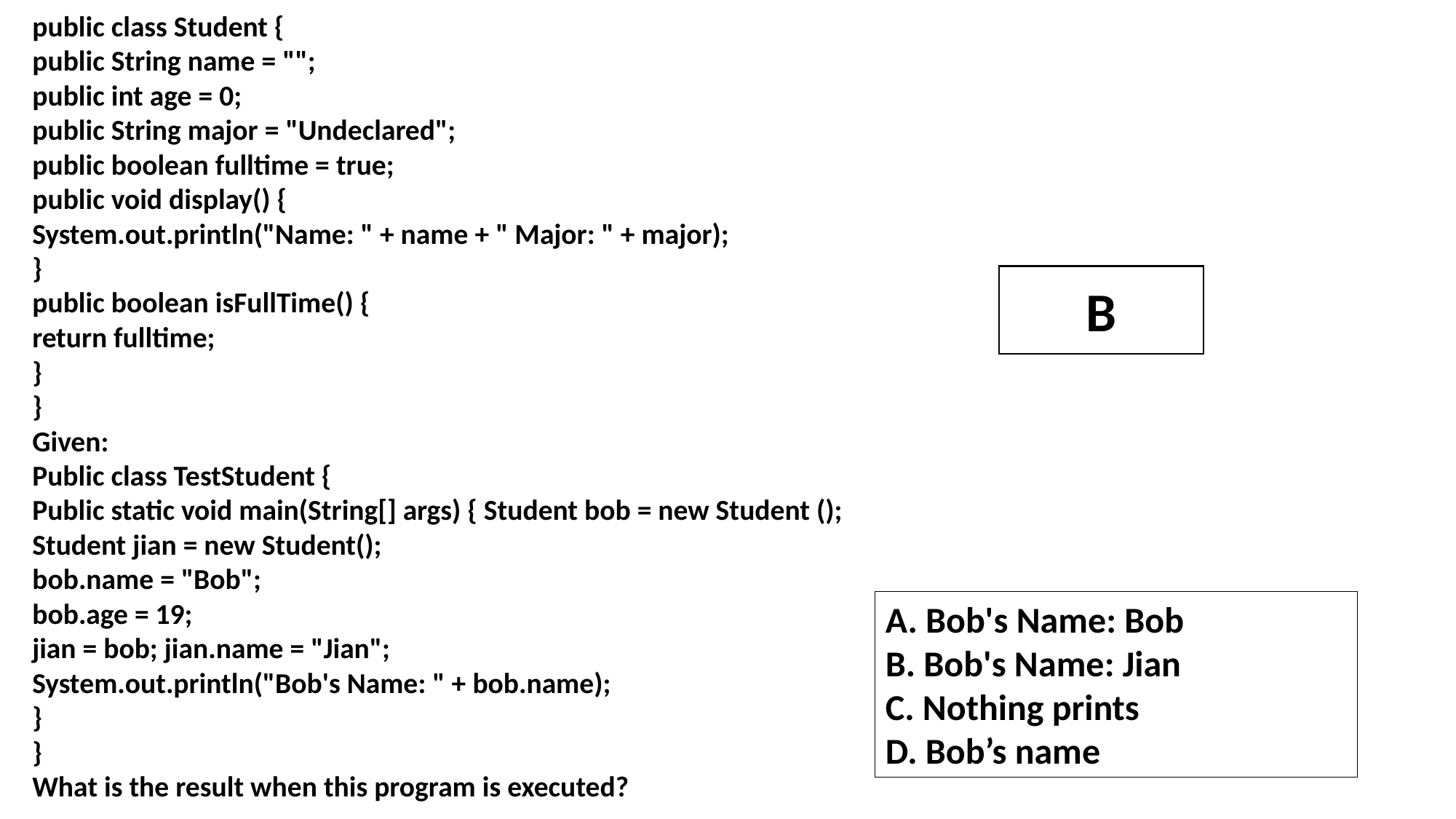

public class Student {
public String name = "";
public int age = 0;
public String major = "Undeclared";
public boolean fulltime = true;
public void display() {
System.out.println("Name: " + name + " Major: " + major);
}
public boolean isFullTime() {
return fulltime;
}
}
Given:
Public class TestStudent {
Public static void main(String[] args) { Student bob = new Student ();
Student jian = new Student();
bob.name = "Bob";
bob.age = 19;
jian = bob; jian.name = "Jian";
System.out.println("Bob's Name: " + bob.name);
}
}
What is the result when this program is executed?
B
A. Bob's Name: Bob
B. Bob's Name: Jian
C. Nothing prints
D. Bob’s name